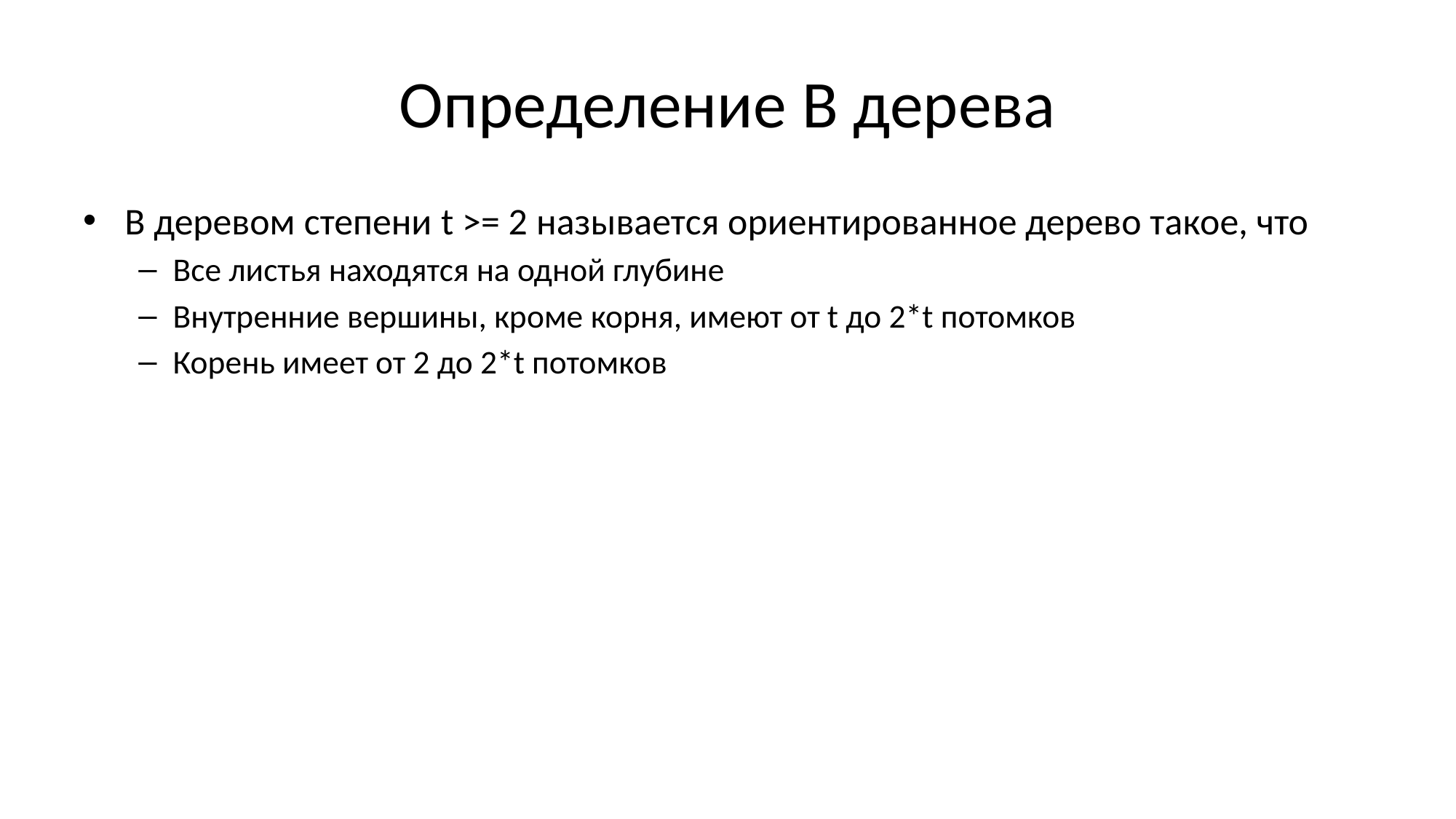

# Определение B дерева
В деревом степени t >= 2 называется ориентированное дерево такое, что
Все листья находятся на одной глубине
Внутренние вершины, кроме корня, имеют от t до 2*t потомков
Корень имеет от 2 до 2*t потомков
Ключи внутренней вершины разделяют ключи в её поддеревьях
На множестве ключей задан линейный порядок
Ключей на 1 меньше, чем поддеревьев

В дерево степени 2 называется 2-3-4 деревом

Вершина В дерева степени t называется полной, если у неё 2*t потомков